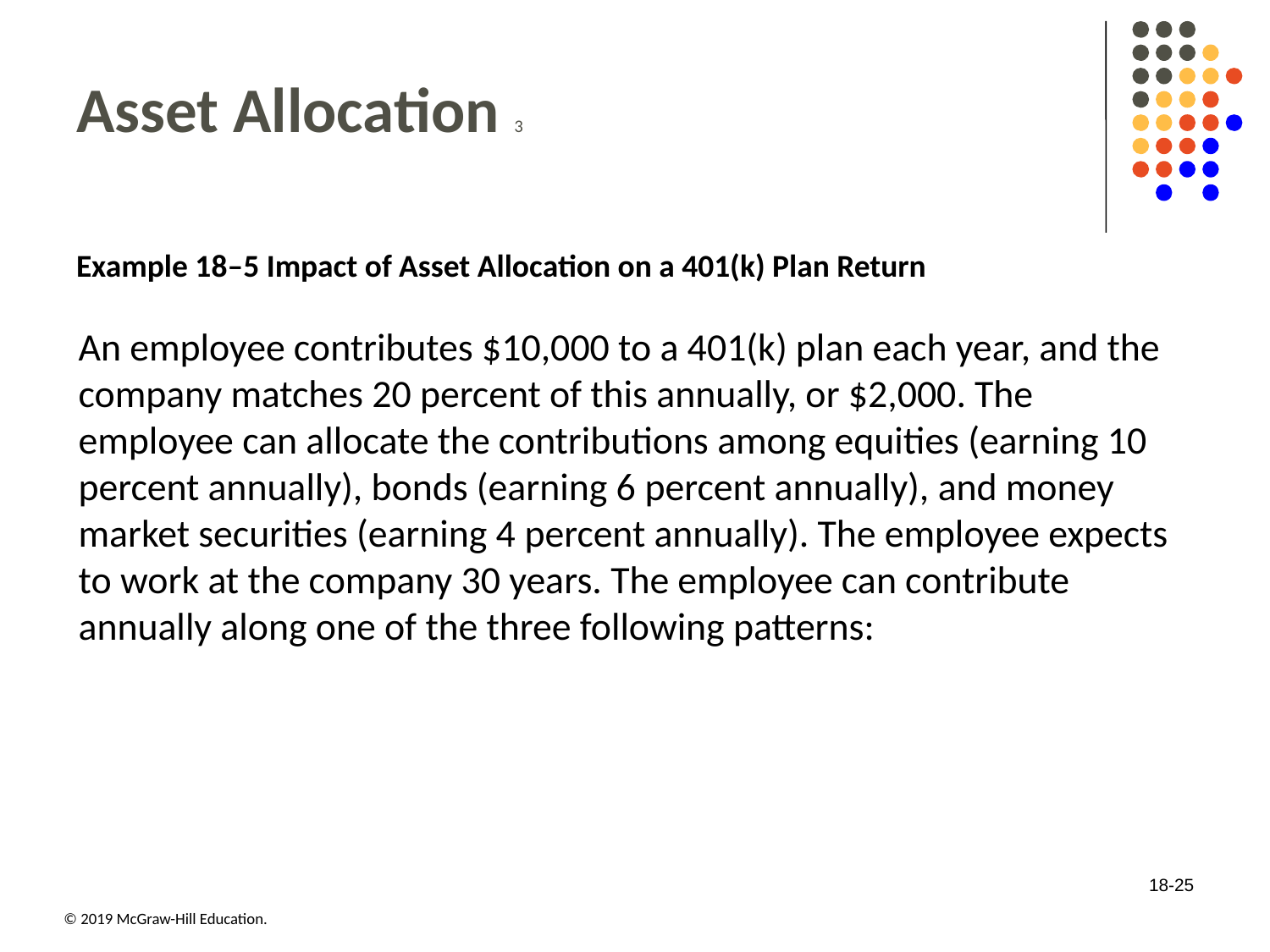

# Asset Allocation 3
Example 18–5 Impact of Asset Allocation on a 401(k) Plan Return
An employee contributes $10,000 to a 401(k) plan each year, and the company matches 20 percent of this annually, or $2,000. The employee can allocate the contributions among equities (earning 10 percent annually), bonds (earning 6 percent annually), and money market securities (earning 4 percent annually). The employee expects to work at the company 30 years. The employee can contribute annually along one of the three following patterns:
18-25